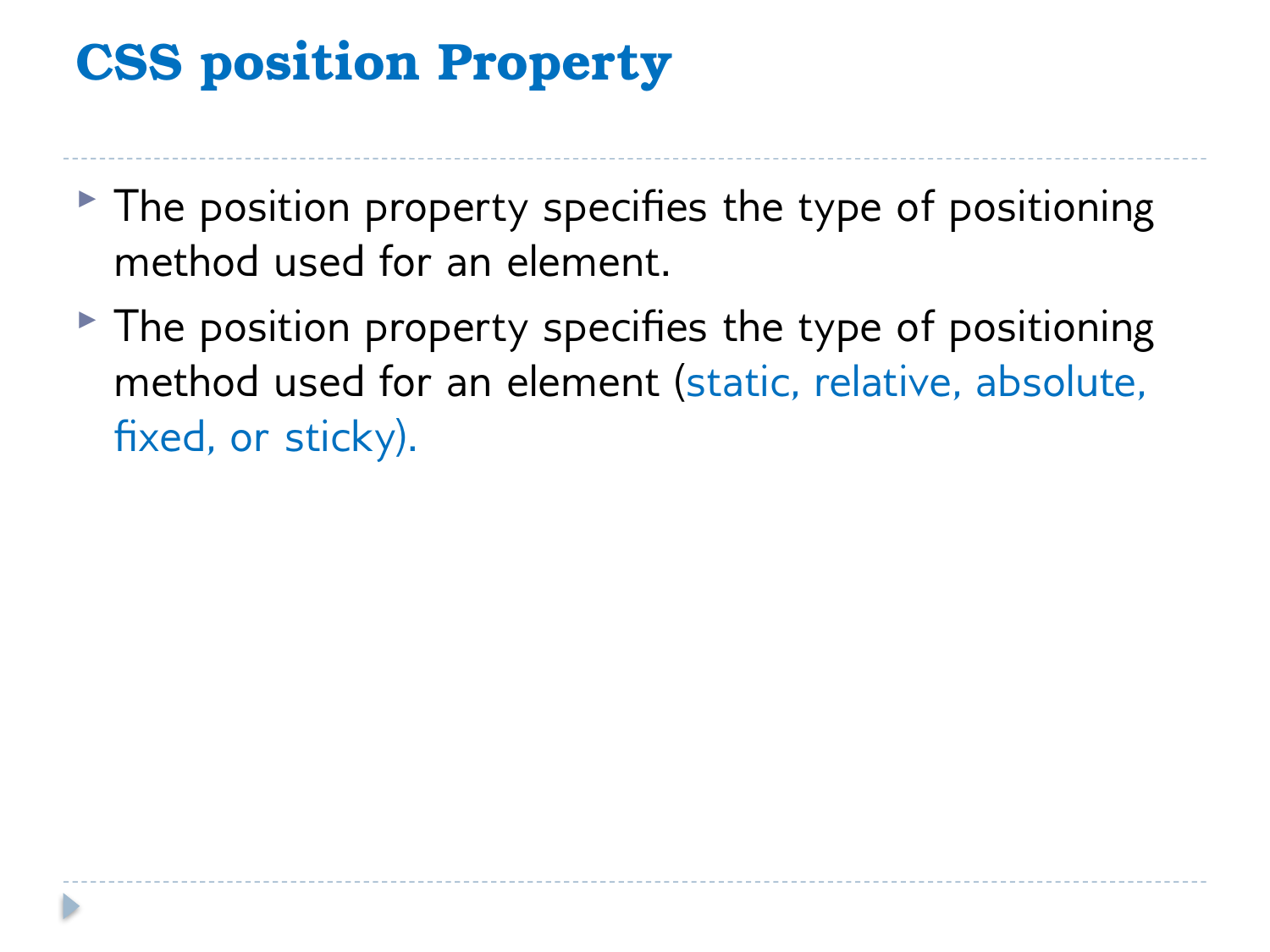

# CSS position Property
The position property specifies the type of positioning method used for an element.
The position property specifies the type of positioning method used for an element (static, relative, absolute, fixed, or sticky).